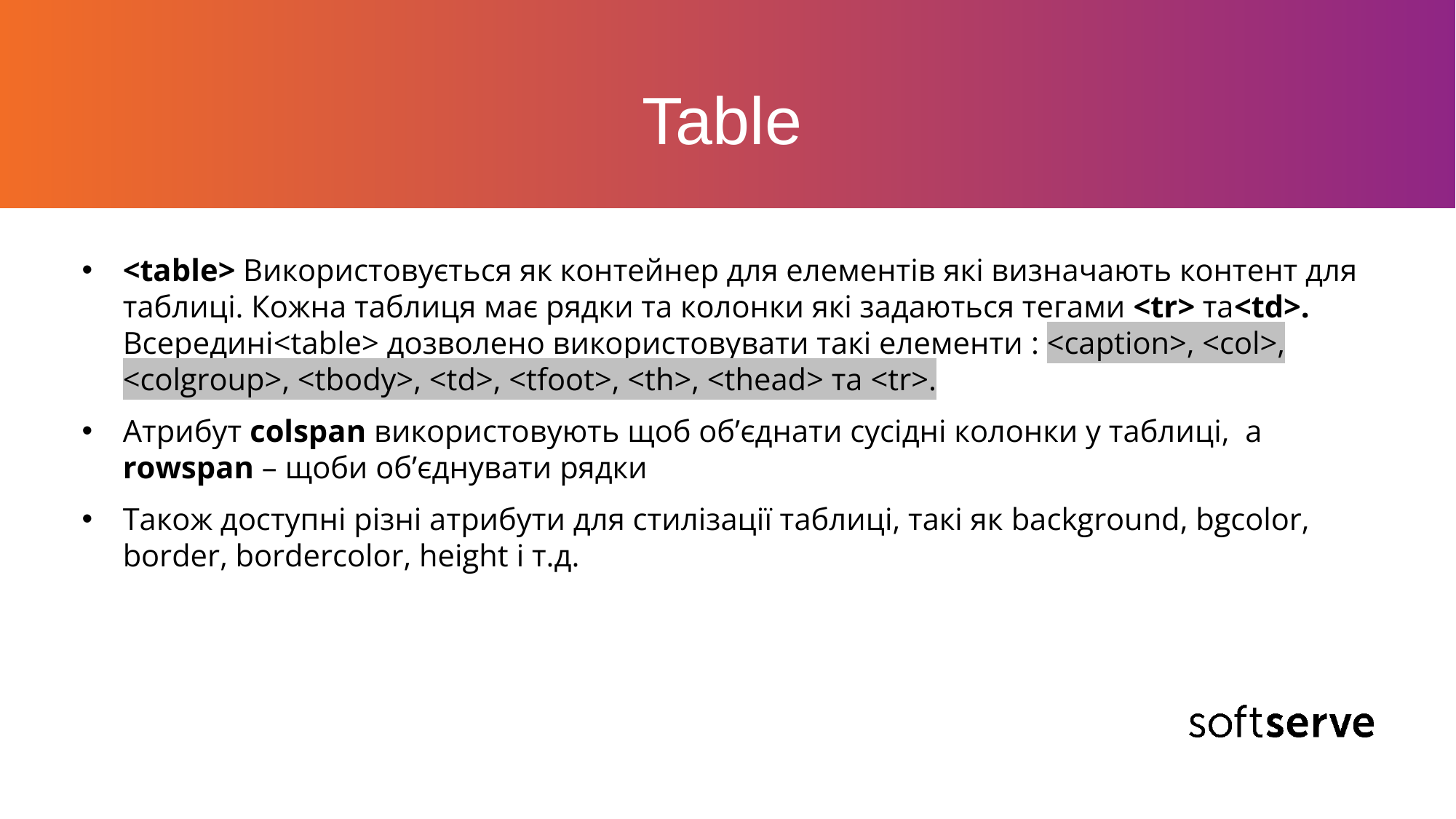

# Table
<table> Використовується як контейнер для елементів які визначають контент для таблиці. Кожна таблиця має рядки та колонки які задаються тегами <tr> та<td>. Всередині<table> дозволено використовувати такі елементи : <caption>, <col>, <colgroup>, <tbody>, <td>, <tfoot>, <th>, <thead> та <tr>.
Атрибут colspan використовують щоб об’єднати сусідні колонки у таблиці,  а rowspan – щоби об’єднувати рядки
Також доступні різні атрибути для стилізації таблиці, такі як background, bgcolor, border, bordercolor, height і т.д.